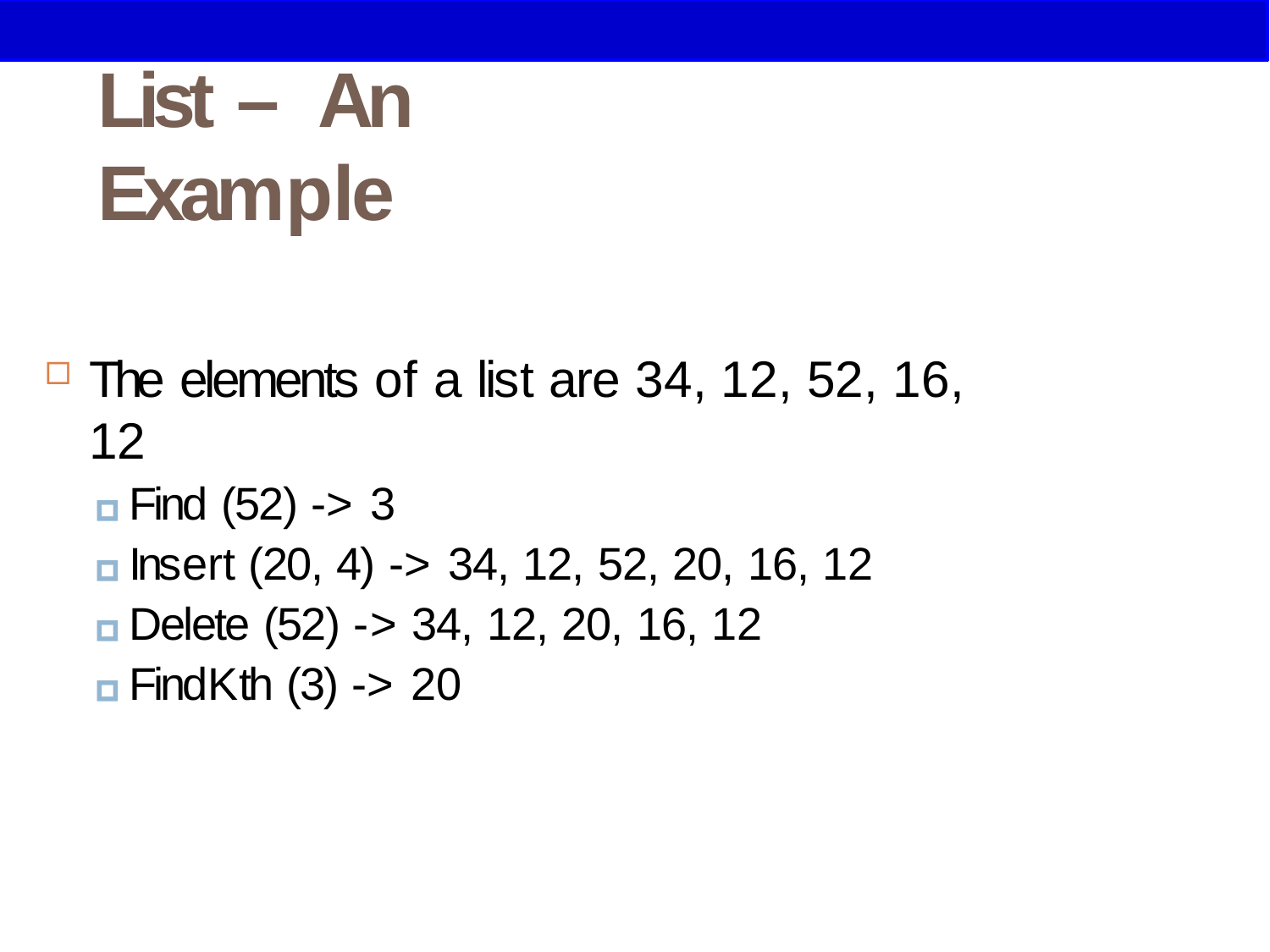

# List – An Example
21
The elements of a list are 34, 12, 52, 16, 12
🞑 Find (52) -> 3
🞑 Insert (20, 4) -> 34, 12, 52, 20, 16, 12
🞑 Delete (52) -> 34, 12, 20, 16, 12
🞑 FindKth (3) -> 20